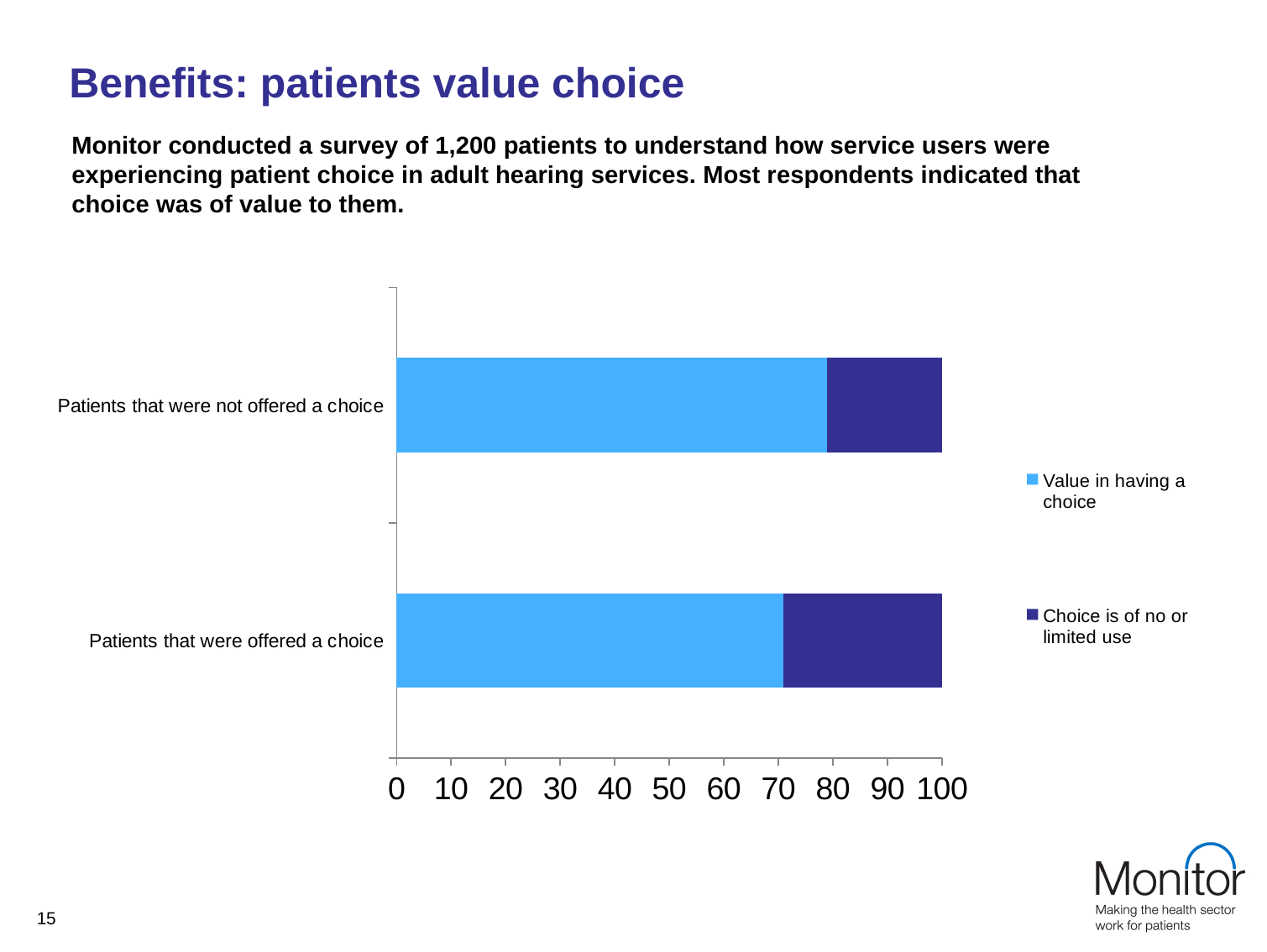

# Benefits: patients value choice
Monitor conducted a survey of 1,200 patients to understand how service users were experiencing patient choice in adult hearing services. Most respondents indicated that choice was of value to them.

### Chart

| Category | Value in having a choice | Choice is of no or limited use |
|---|---|---|
| Patients that were offered a choice | 71.0 | 29.0 |
| Patients that were not offered a choice | 79.0 | 21.0 |
15